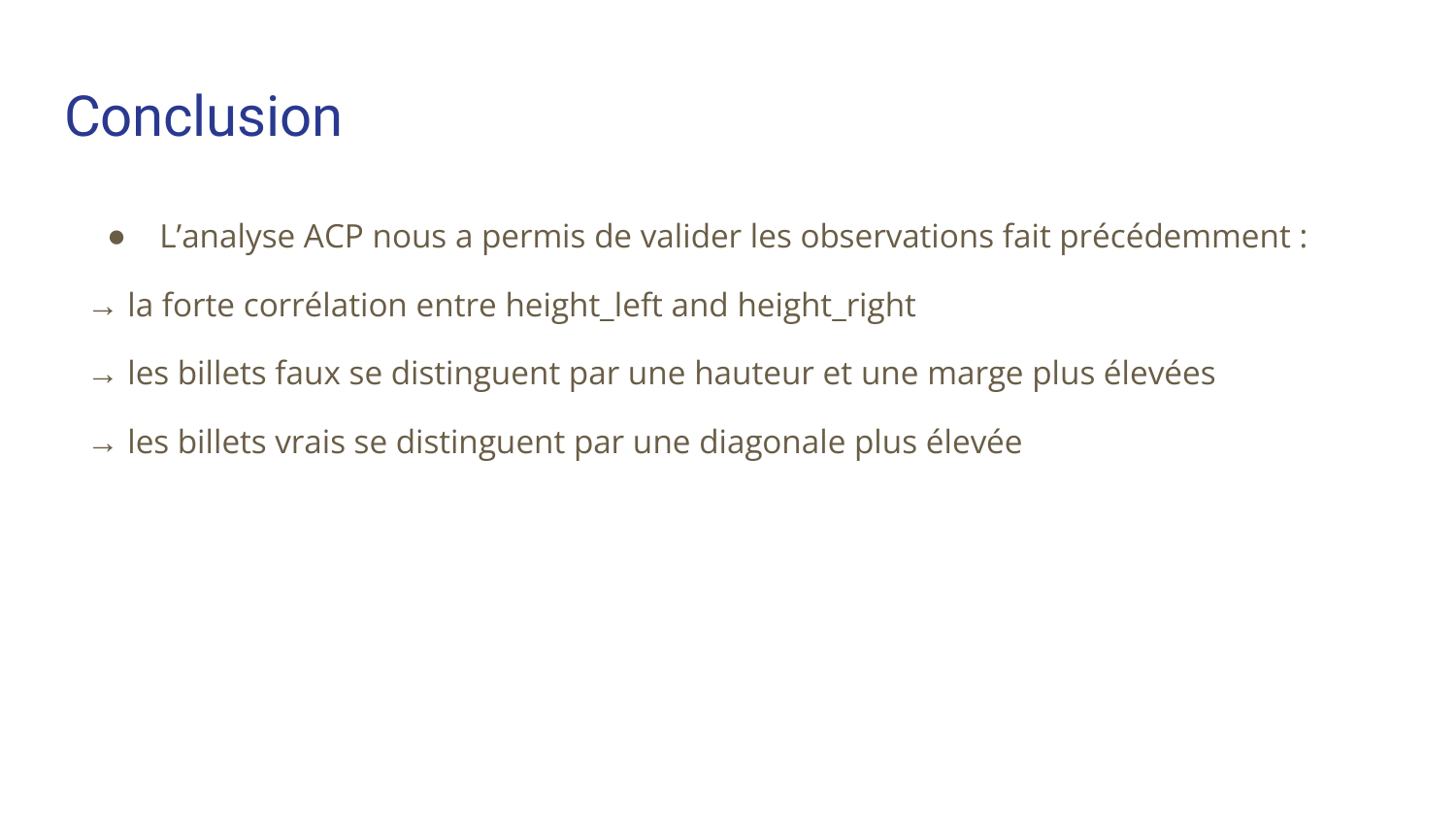

# Conclusion
L’analyse ACP nous a permis de valider les observations fait précédemment :
→ la forte corrélation entre height_left and height_right
→ les billets faux se distinguent par une hauteur et une marge plus élevées
→ les billets vrais se distinguent par une diagonale plus élevée